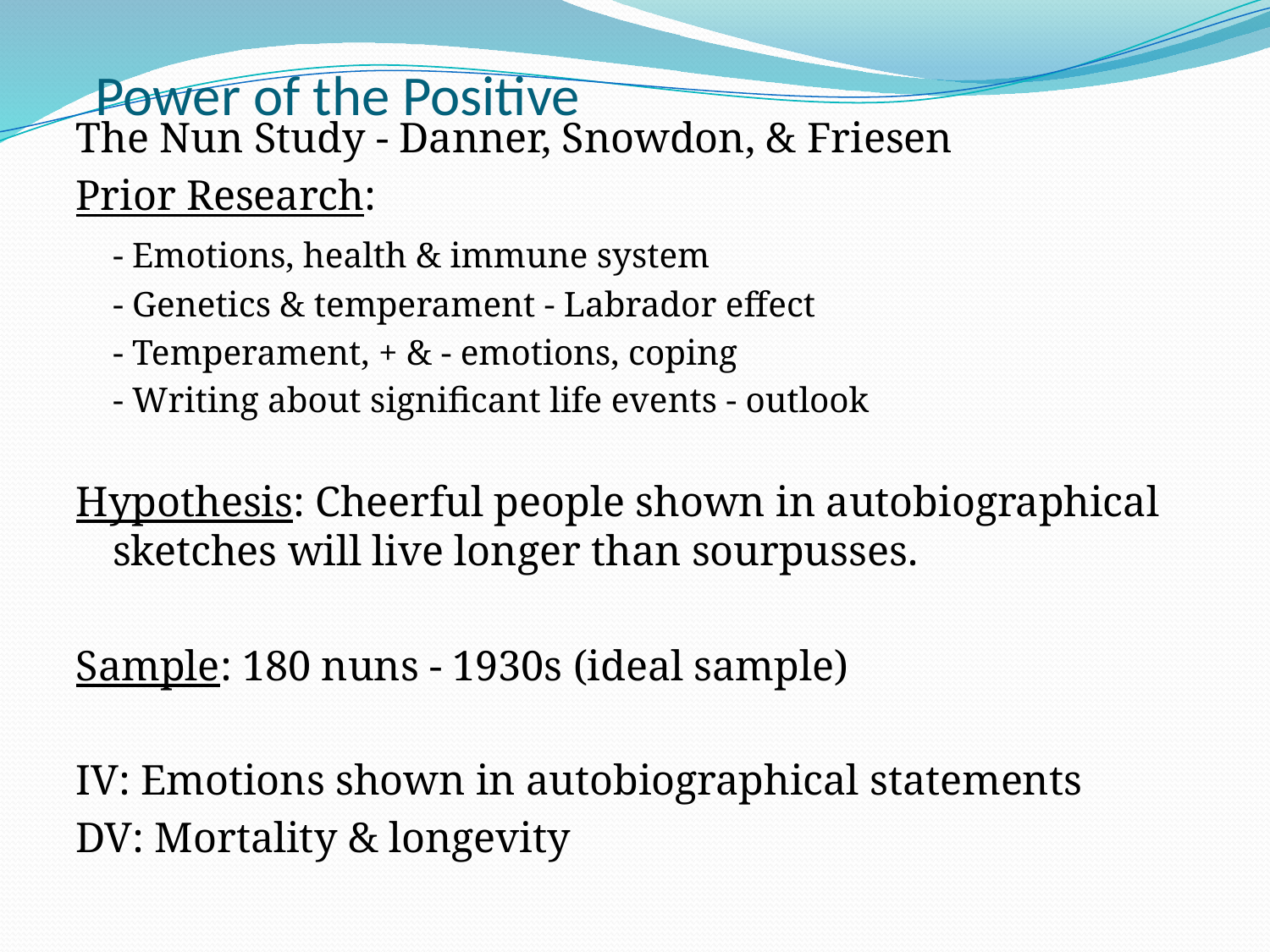

# Power of the Positive
The Nun Study - Danner, Snowdon, & Friesen
Prior Research:
	- Emotions, health & immune system
	- Genetics & temperament - Labrador effect
	- Temperament, + & - emotions, coping
	- Writing about significant life events - outlook

Hypothesis: Cheerful people shown in autobiographical sketches will live longer than sourpusses.

Sample: 180 nuns - 1930s (ideal sample)

IV: Emotions shown in autobiographical statements
DV: Mortality & longevity